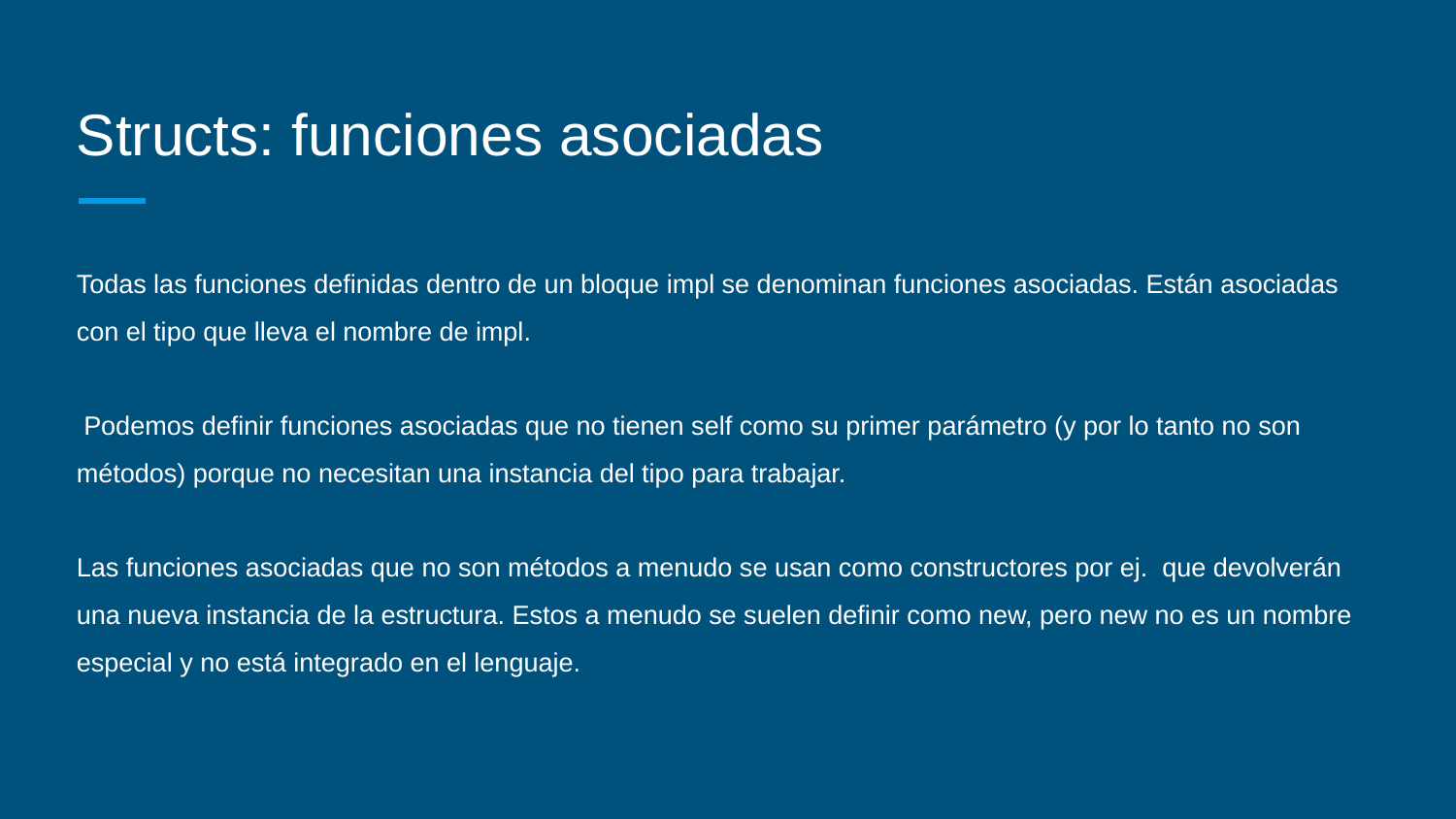

# Structs: funciones asociadas
Todas las funciones definidas dentro de un bloque impl se denominan funciones asociadas. Están asociadas con el tipo que lleva el nombre de impl.

 Podemos definir funciones asociadas que no tienen self como su primer parámetro (y por lo tanto no son métodos) porque no necesitan una instancia del tipo para trabajar.

Las funciones asociadas que no son métodos a menudo se usan como constructores por ej.  que devolverán una nueva instancia de la estructura. Estos a menudo se suelen definir como new, pero new no es un nombre especial y no está integrado en el lenguaje.